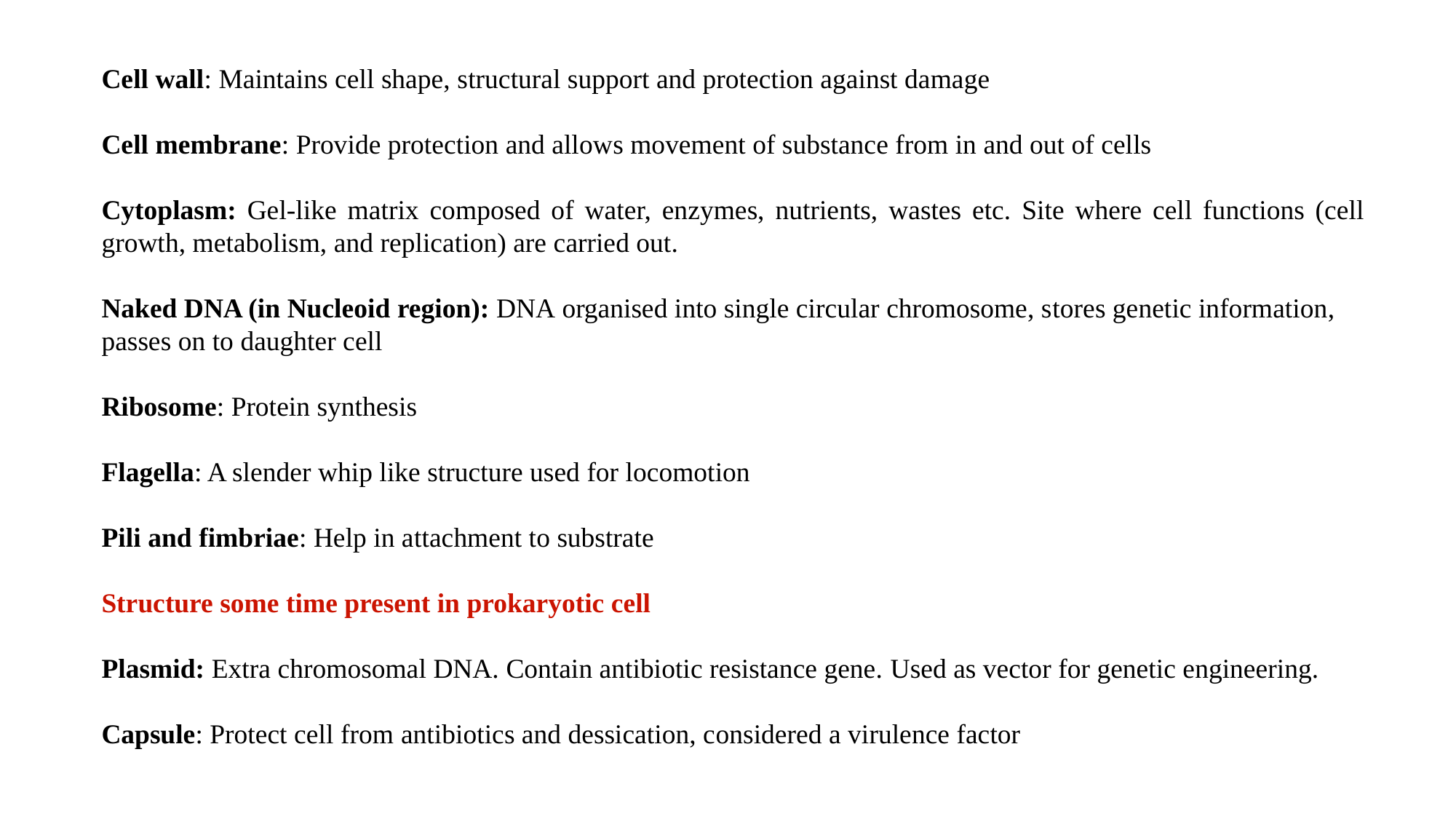

Cell wall: Maintains cell shape, structural support and protection against damage

Cell membrane: Provide protection and allows movement of substance from in and out of cells

Cytoplasm: Gel-like matrix composed of water, enzymes, nutrients, wastes etc. Site where cell functions (cell growth, metabolism, and replication) are carried out.

Naked DNA (in Nucleoid region): DNA organised into single circular chromosome, stores genetic information, passes on to daughter cell

Ribosome: Protein synthesis

Flagella: A slender whip like structure used for locomotion

Pili and fimbriae: Help in attachment to substrate

Structure some time present in prokaryotic cell

Plasmid: Extra chromosomal DNA. Contain antibiotic resistance gene. Used as vector for genetic engineering.

Capsule: Protect cell from antibiotics and dessication, considered a virulence factor